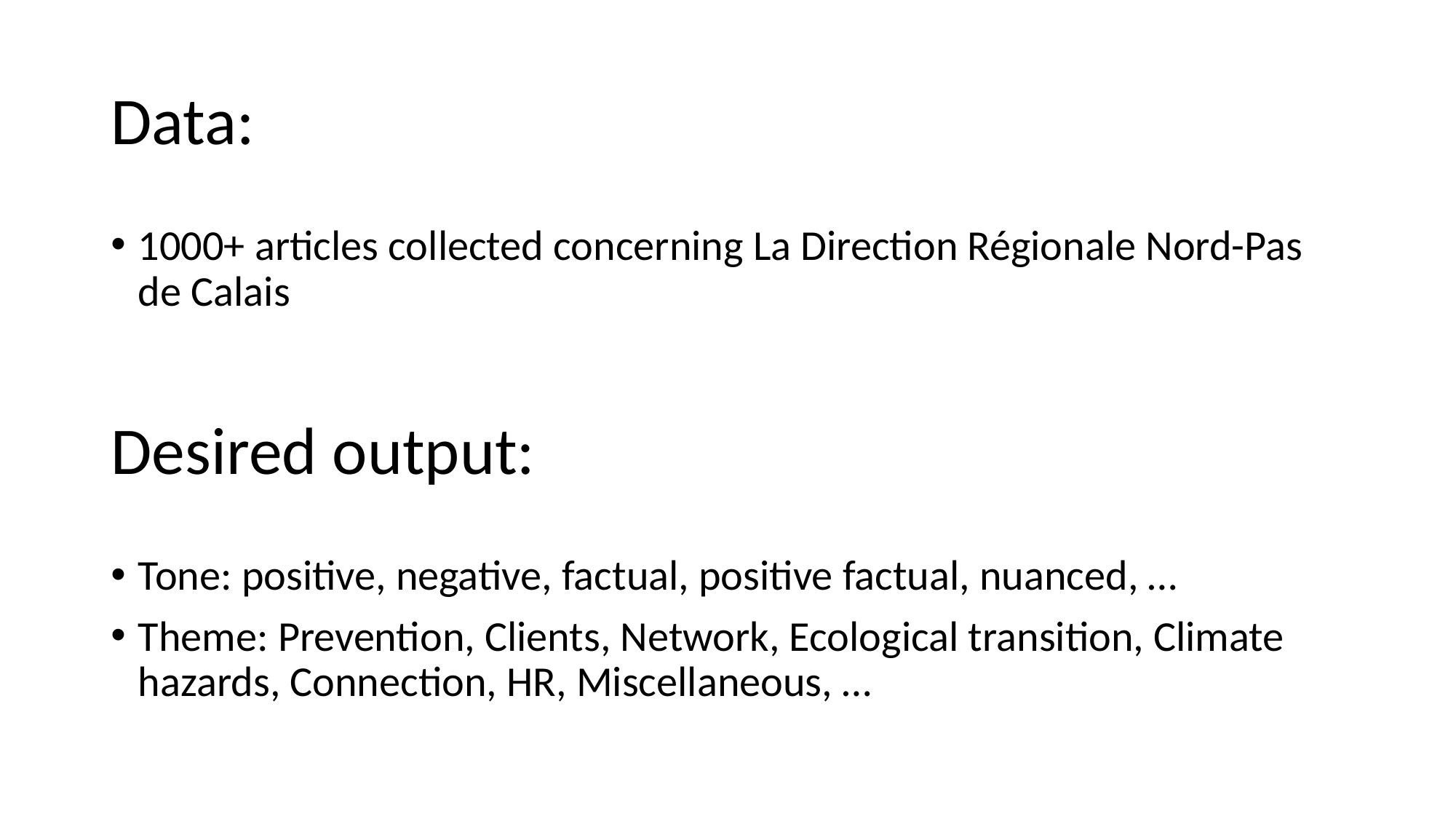

# Data:
1000+ articles collected concerning La Direction Régionale Nord-Pas de Calais
Desired output:
Tone: positive, negative, factual, positive factual, nuanced, …
Theme: Prevention, Clients, Network, Ecological transition, Climate hazards, Connection, HR, Miscellaneous, …